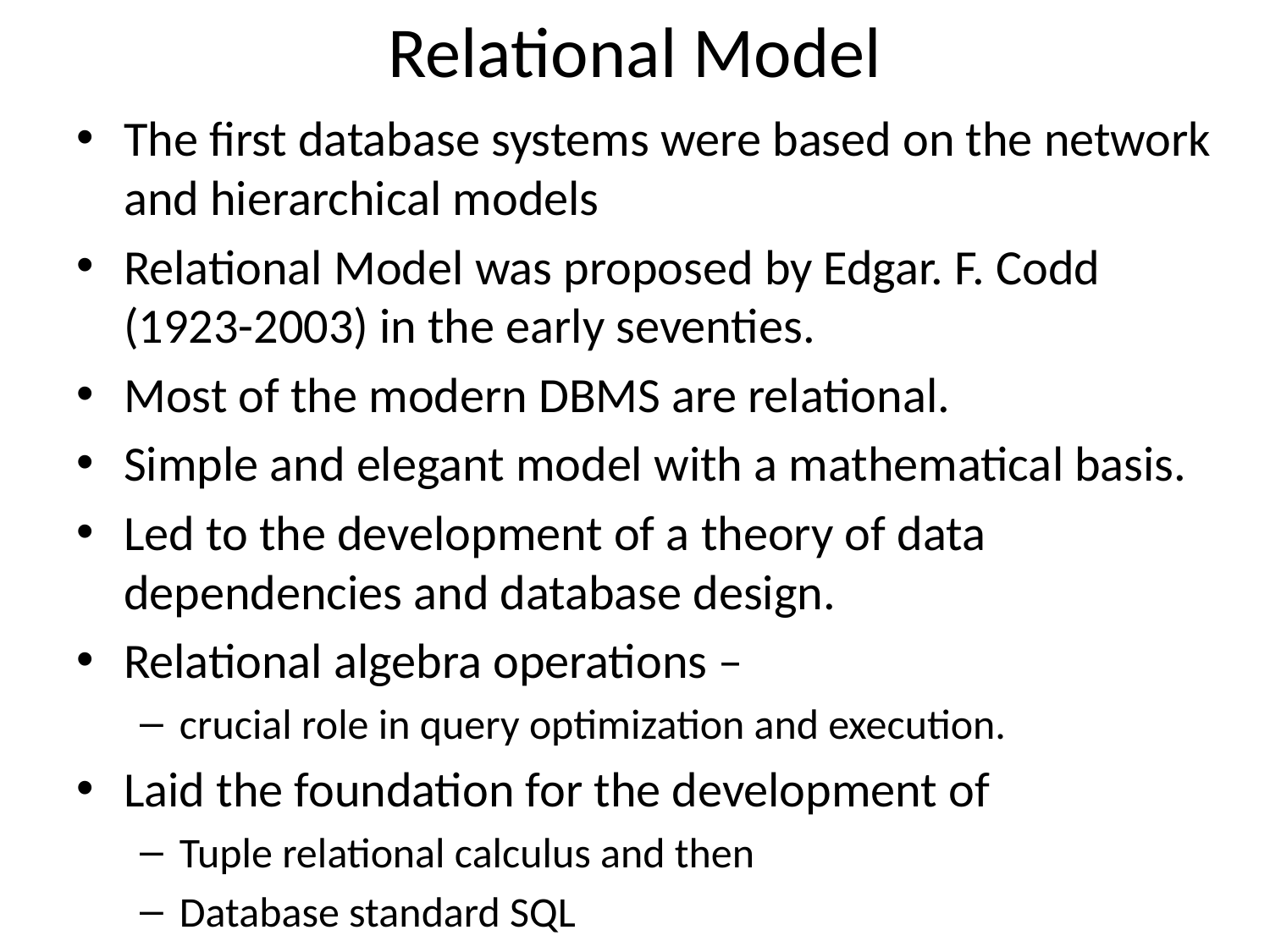

# Relational Model
The first database systems were based on the network and hierarchical models
Relational Model was proposed by Edgar. F. Codd (1923-2003) in the early seventies.
Most of the modern DBMS are relational.
Simple and elegant model with a mathematical basis.
Led to the development of a theory of data dependencies and database design.
Relational algebra operations –
crucial role in query optimization and execution.
Laid the foundation for the development of
Tuple relational calculus and then
Database standard SQL